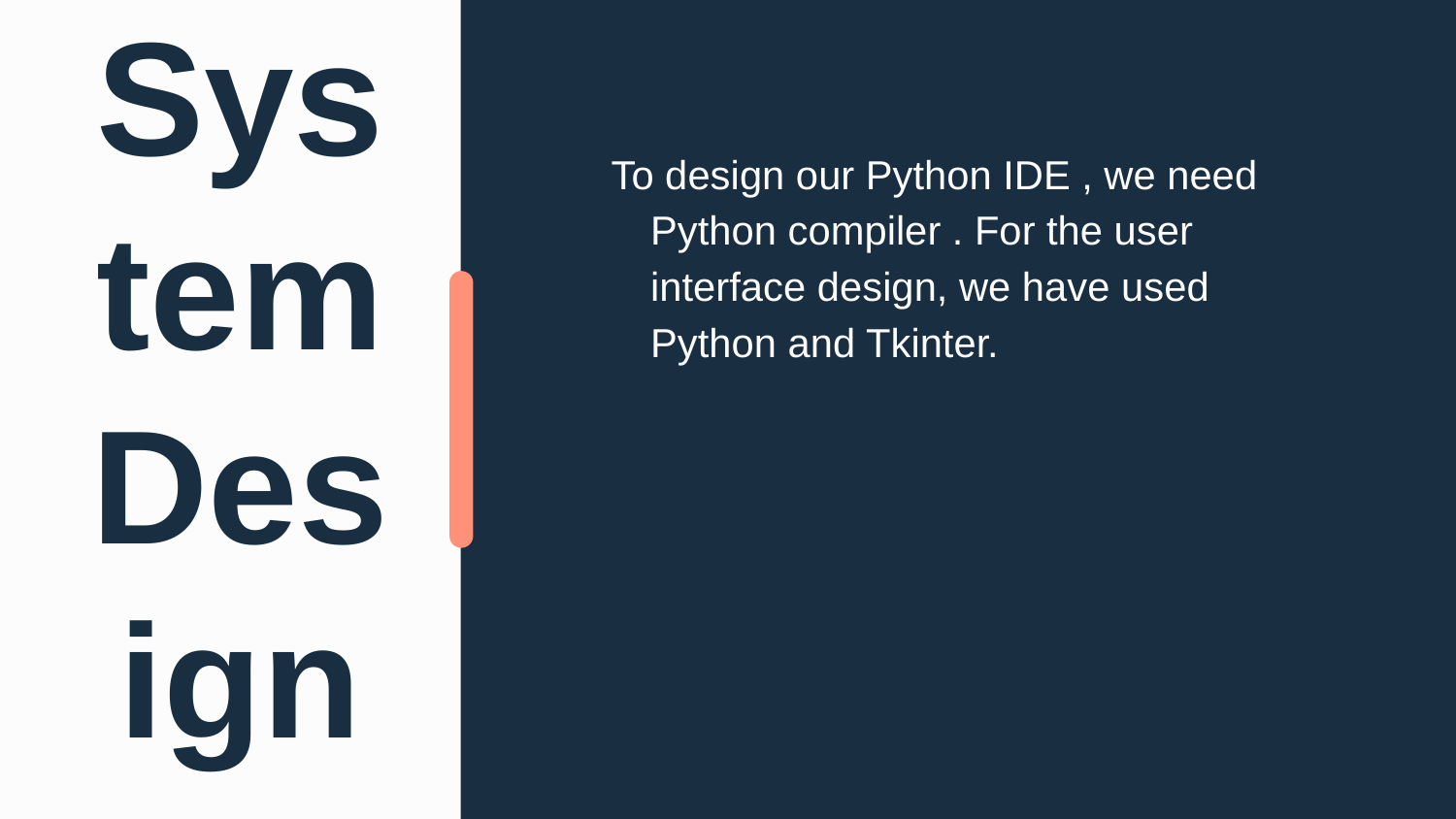

To design our Python IDE , we need Python compiler . For the user interface design, we have used Python and Tkinter.

System Design